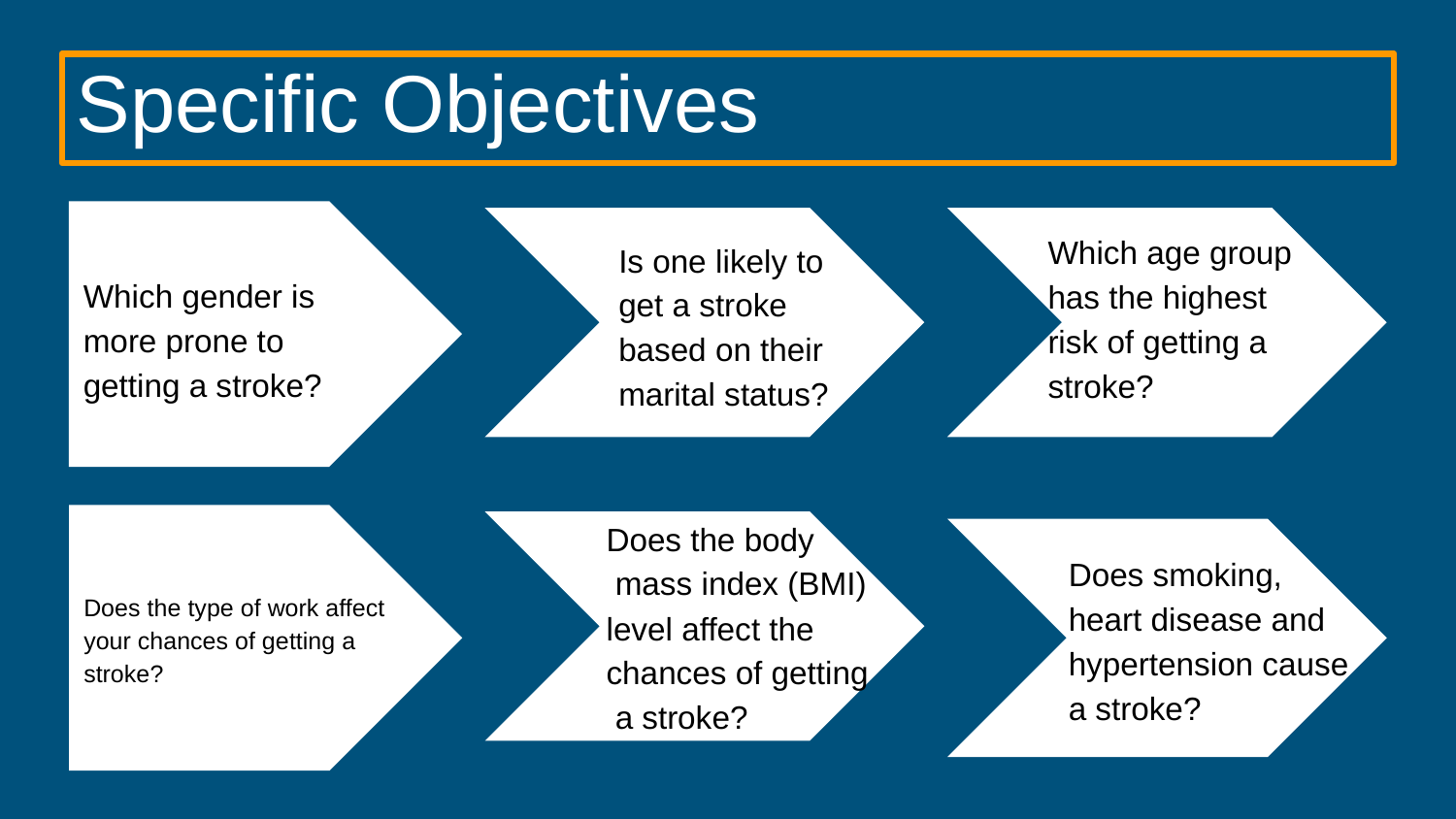

# Specific Objectives
Which age group
has the highest
risk of getting a stroke?

Is one likely to get a stroke based on their marital status?
Which gender is more prone to getting a stroke?

Does the body
 mass index (BMI) level affect the chances of getting
 a stroke?

Does smoking,
heart disease and hypertension cause a stroke?
Does the type of work affect your chances of getting a stroke?